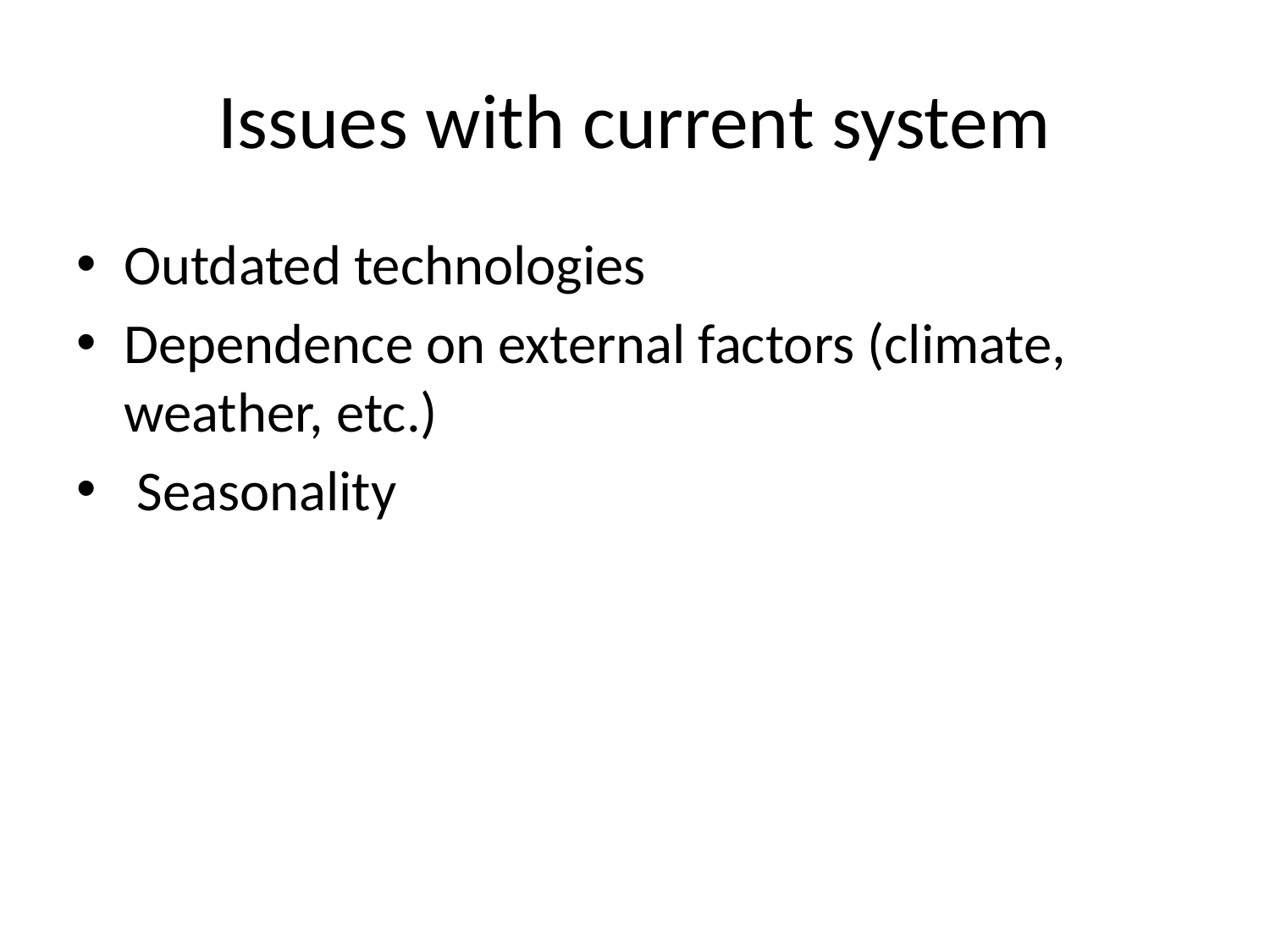

# Issues with current system
Outdated technologies
Dependence on external factors (climate, weather, etc.)
 Seasonality